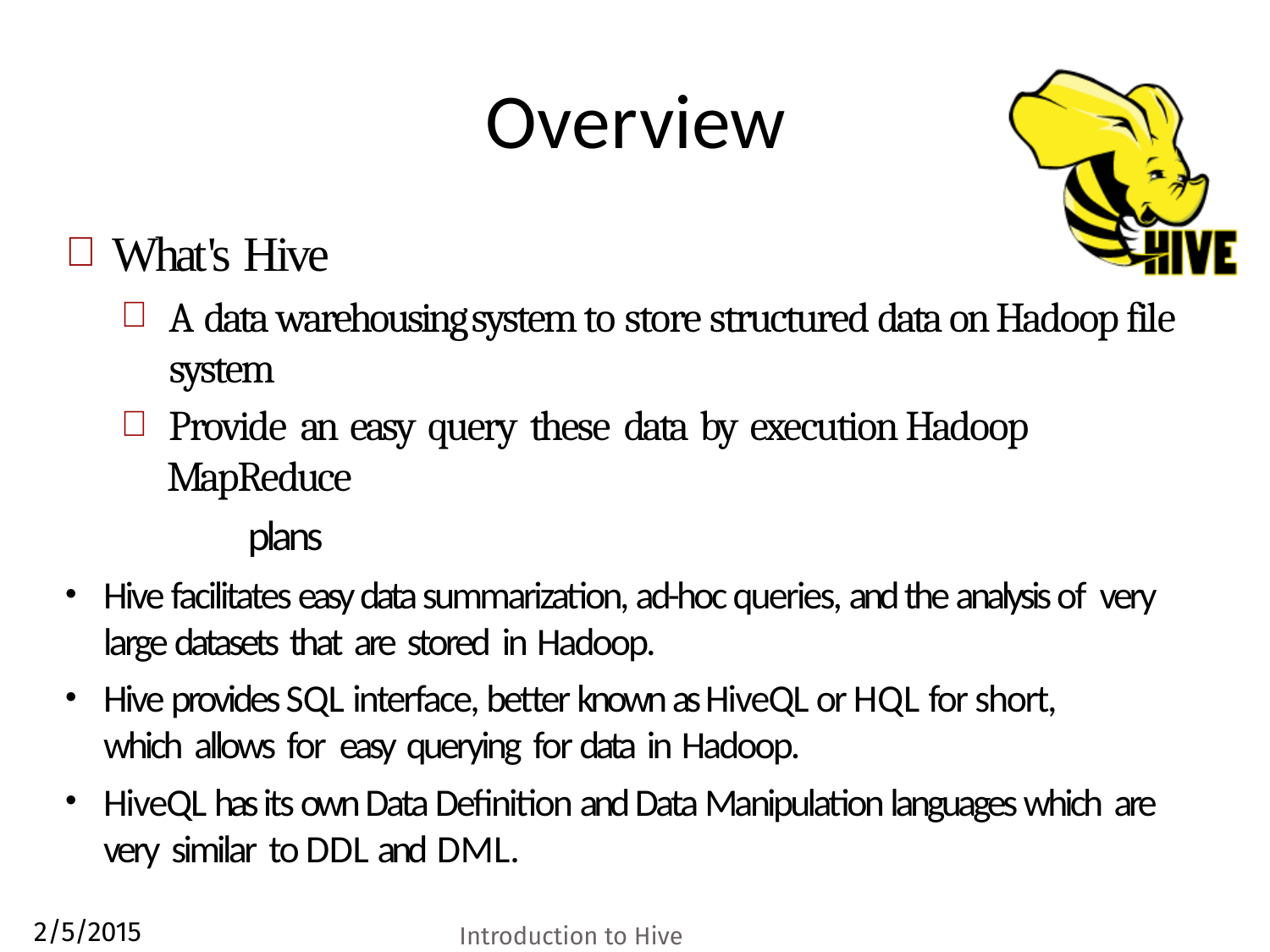

# Overview

What's Hive
A data warehousing system to store structured data on Hadoop file  system
Provide  an  easy  query  these  data  by  execution Hadoop MapReduce
	plans
Hive facilitates easy data summarization, ad-hoc queries, and the analysis of  very  large datasets  that  are  stored  in Hadoop.
Hive provides SQL interface, better known as HiveQL or HQL for short,  which  allows  for  easy  querying  for data  in Hadoop.
HiveQL has its own Data Definition and Data Manipulation languages which  are  very  similar  to DDL and DML.
2/5/2015	Introduction to Hive